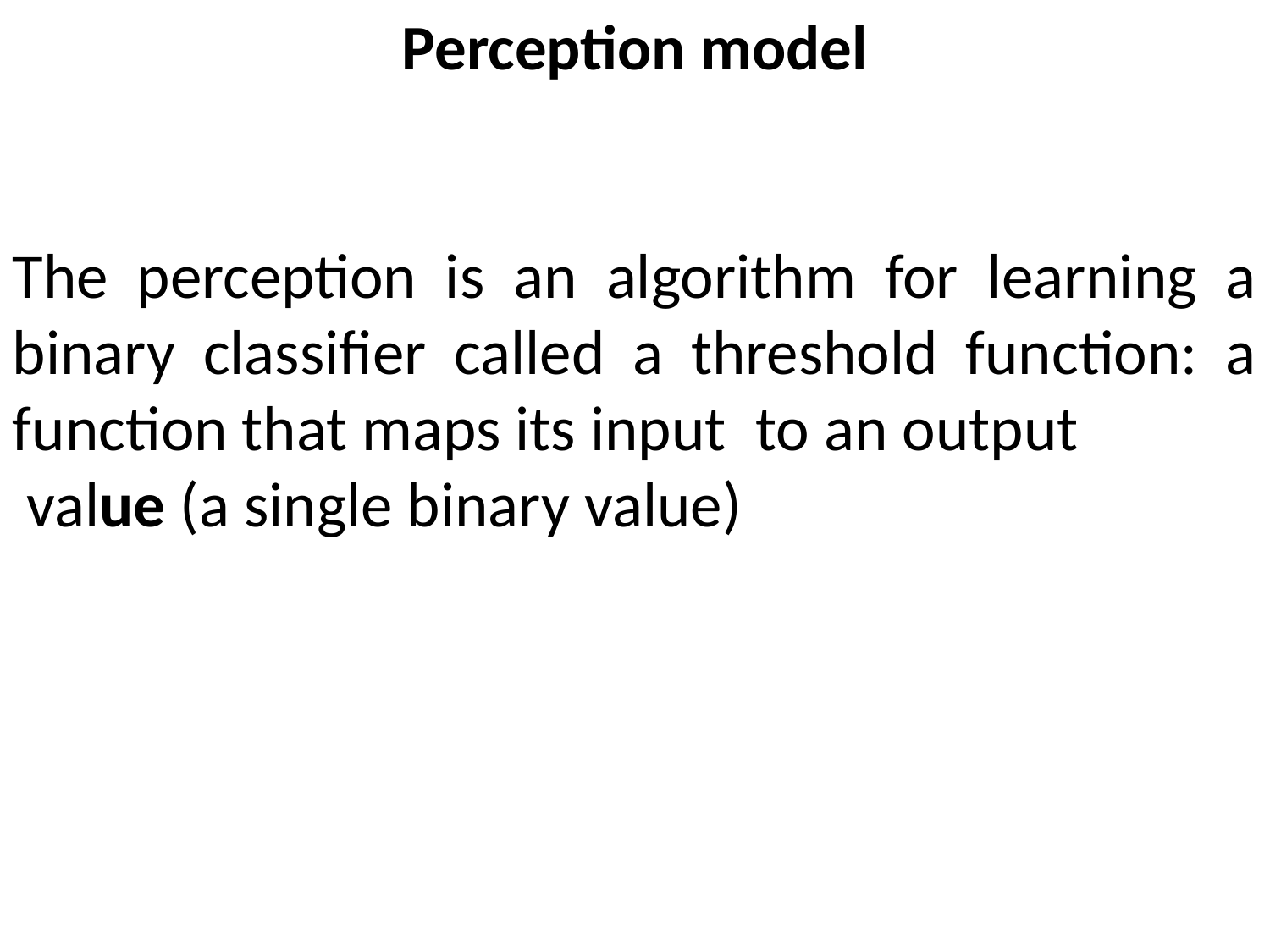

Perception model

The perception is an algorithm for learning a binary classifier called a threshold function: a function that maps its input  to an output
 value (a single binary value)